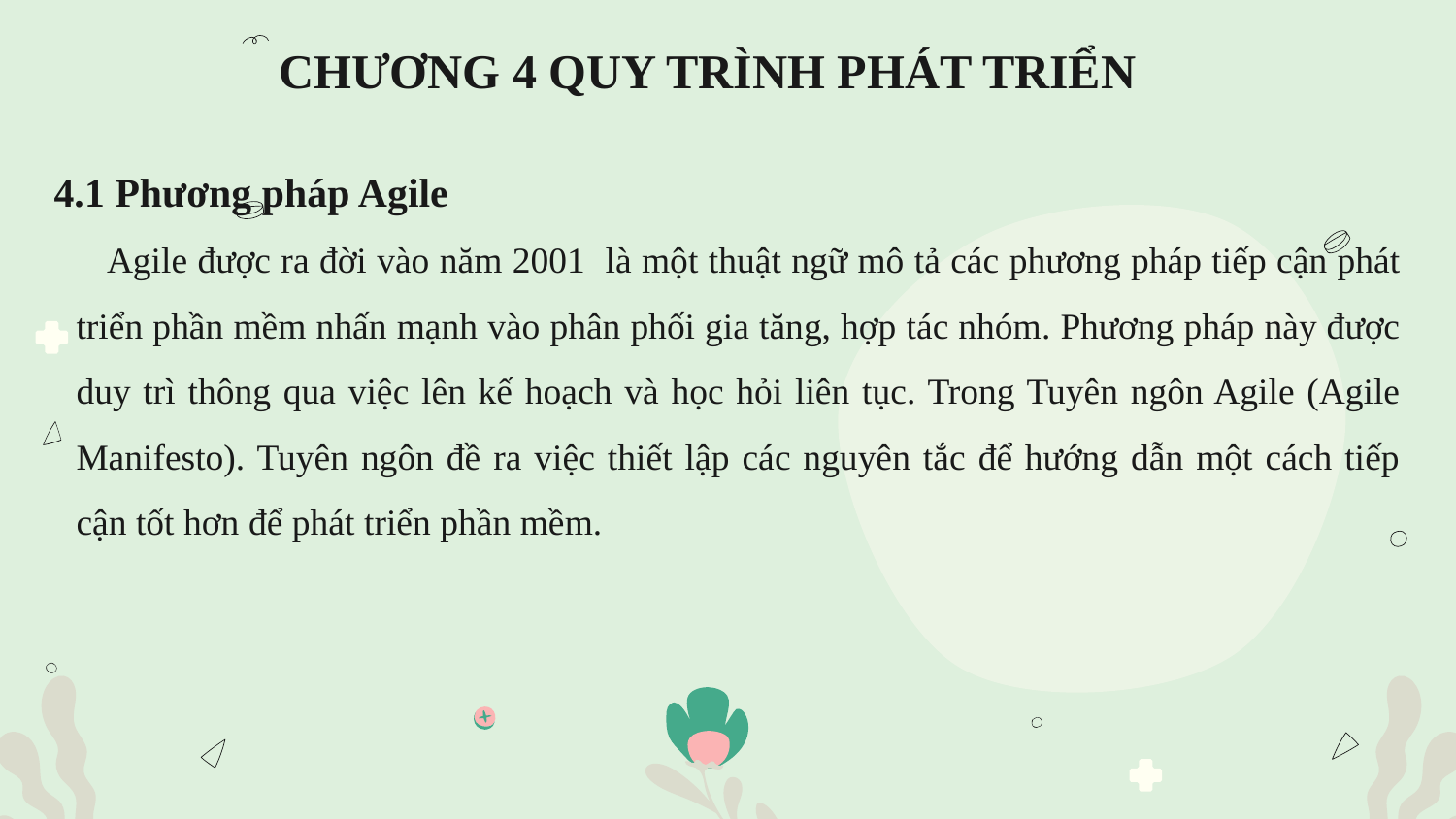

# CHƯƠNG 4 QUY TRÌNH PHÁT TRIỂN
4.1 Phương pháp Agile
   Agile được ra đời vào năm 2001  là một thuật ngữ mô tả các phương pháp tiếp cận phát triển phần mềm nhấn mạnh vào phân phối gia tăng, hợp tác nhóm. Phương pháp này được duy trì thông qua việc lên kế hoạch và học hỏi liên tục. Trong Tuyên ngôn Agile (Agile Manifesto). Tuyên ngôn đề ra việc thiết lập các nguyên tắc để hướng dẫn một cách tiếp cận tốt hơn để phát triển phần mềm.